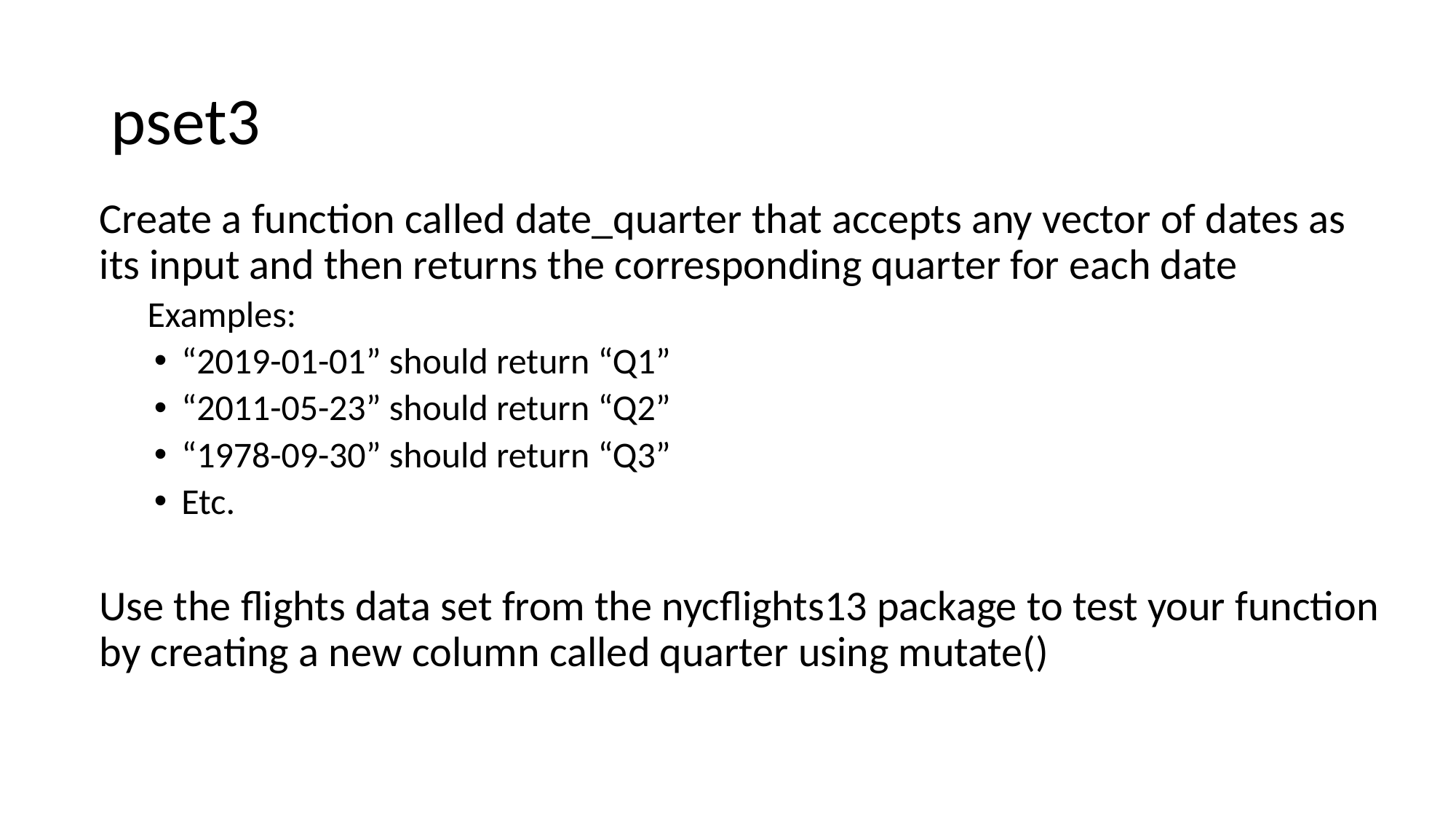

# pset3
Create a function called date_quarter that accepts any vector of dates as its input and then returns the corresponding quarter for each date
Examples:
“2019-01-01” should return “Q1”
“2011-05-23” should return “Q2”
“1978-09-30” should return “Q3”
Etc.

Use the flights data set from the nycflights13 package to test your function by creating a new column called quarter using mutate()